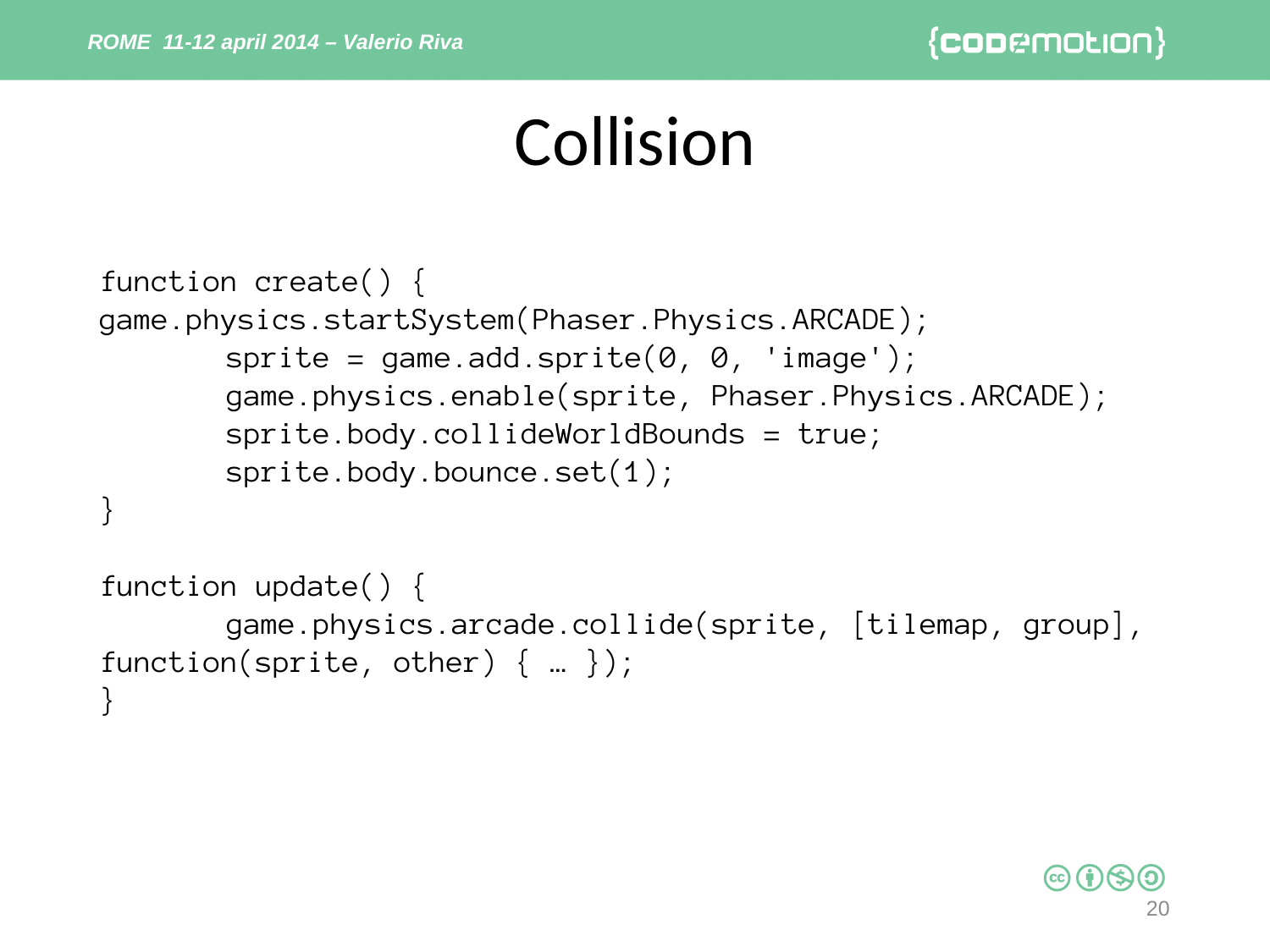

ROME  11-12 april 2014 – Valerio Riva
# Collision
function create() { 	game.physics.startSystem(Phaser.Physics.ARCADE);
	sprite = game.add.sprite(0, 0, 'image');
	game.physics.enable(sprite, Phaser.Physics.ARCADE);
	sprite.body.collideWorldBounds = true;
	sprite.body.bounce.set(1);
}

function update() {
	game.physics.arcade.collide(sprite, [tilemap, group], function(sprite, other) { … });
}
20